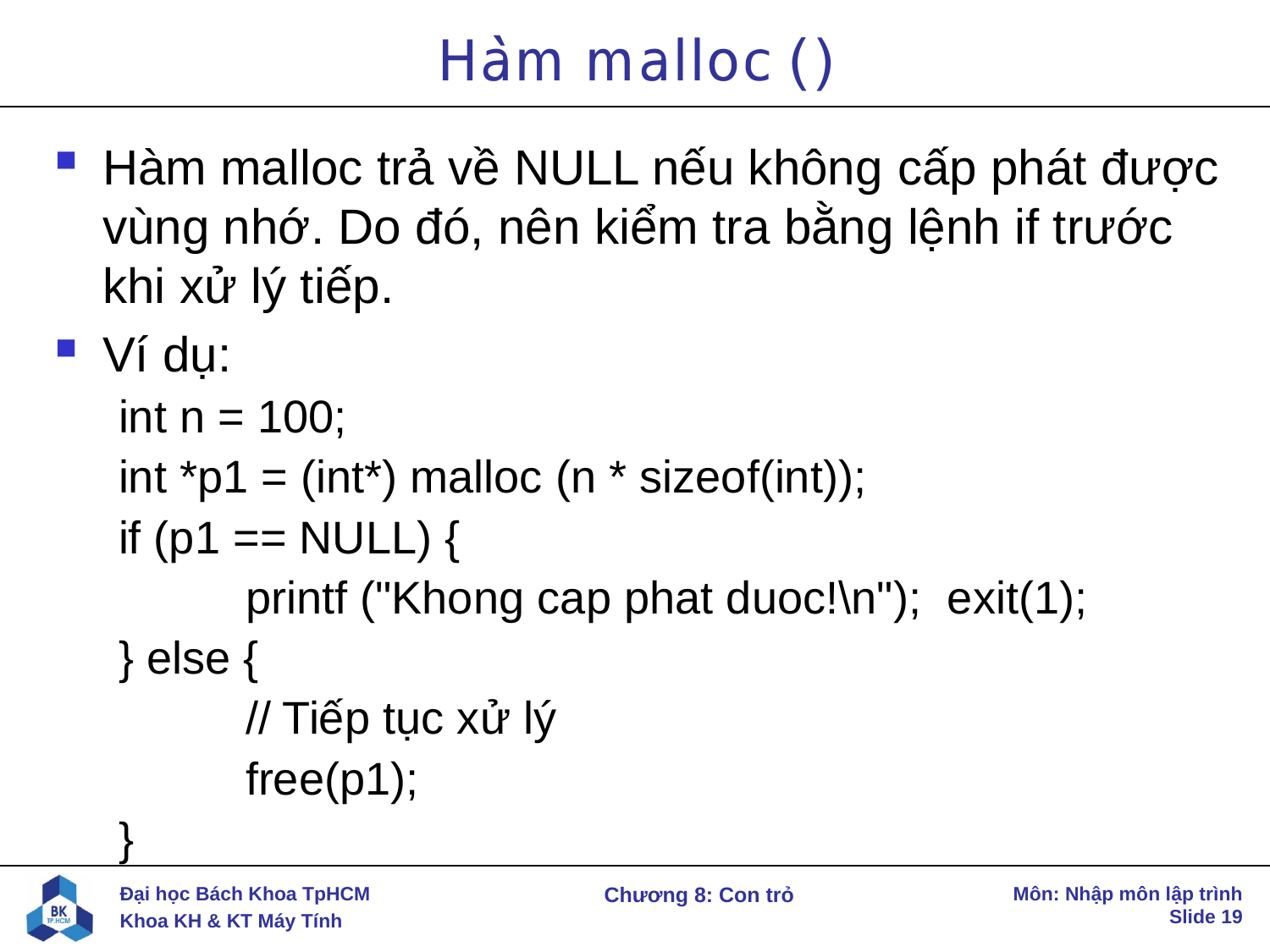

# Hàm malloc ()
Hàm malloc trả về NULL nếu không cấp phát được vùng nhớ. Do đó, nên kiểm tra bằng lệnh if trước khi xử lý tiếp.
Ví dụ:
int n = 100;
int *p1 = (int*) malloc (n * sizeof(int));
if (p1 == NULL) {
	printf ("Khong cap phat duoc!\n");  exit(1);
} else {
	// Tiếp tục xử lý
	free(p1);
}